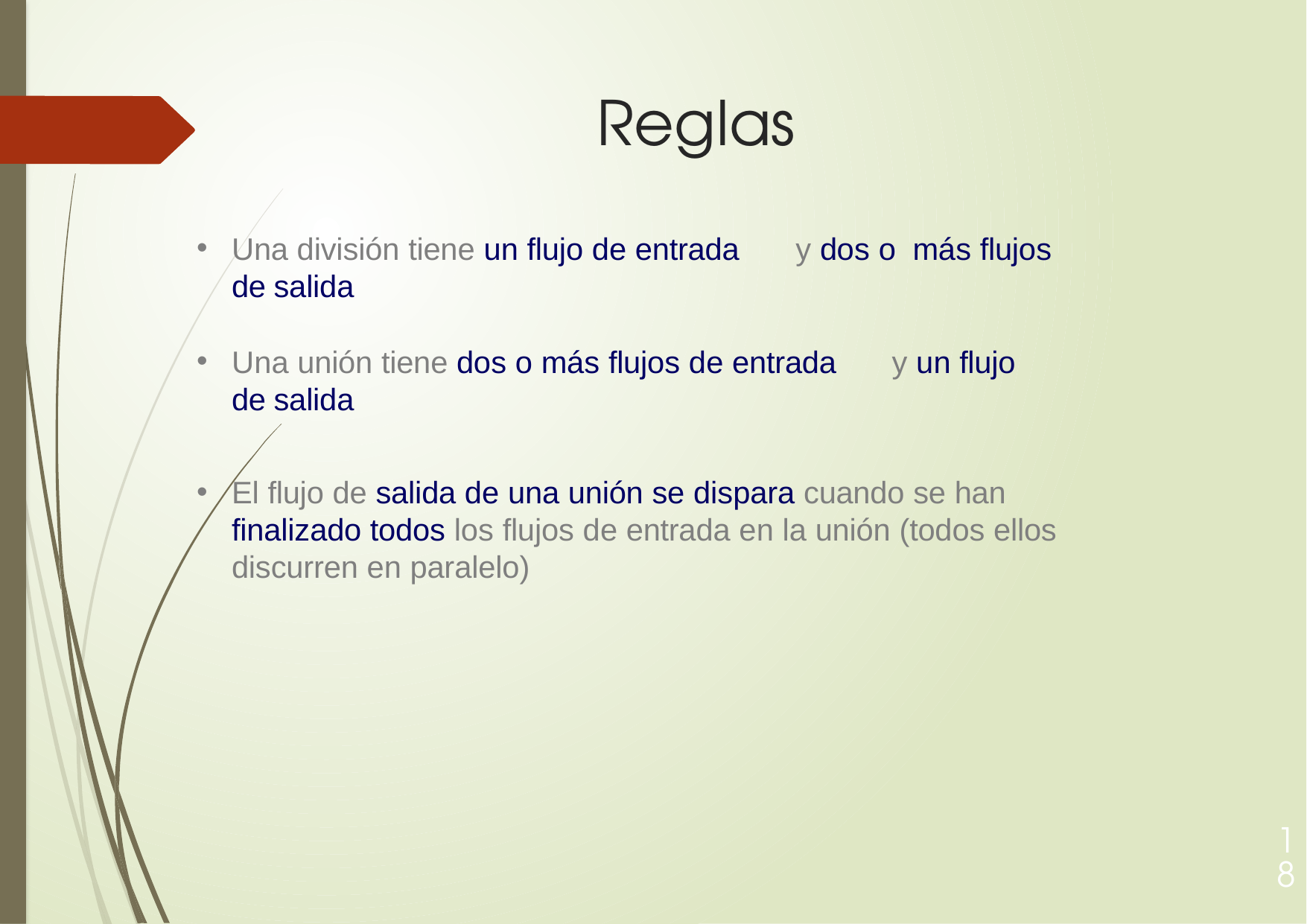

# Reglas
Una división tiene un flujo de entrada	y dos o	más flujos de salida

Una unión tiene dos o más flujos de entrada	y un flujo de salida

El flujo de salida de una unión se dispara cuando se han finalizado todos los flujos de entrada en la unión (todos ellos discurren en paralelo)
18